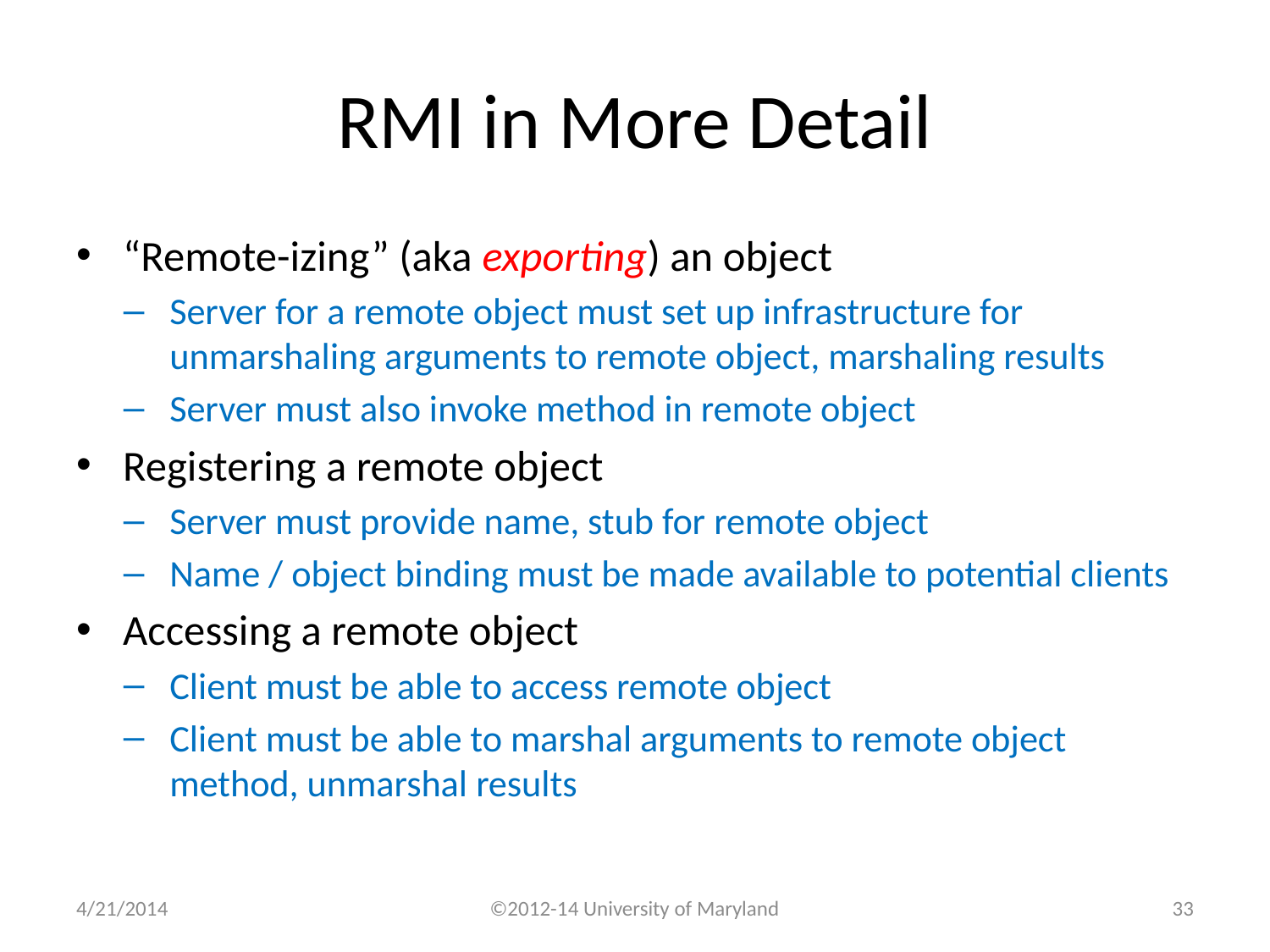

# RMI in More Detail
“Remote-izing” (aka exporting) an object
Server for a remote object must set up infrastructure for unmarshaling arguments to remote object, marshaling results
Server must also invoke method in remote object
Registering a remote object
Server must provide name, stub for remote object
Name / object binding must be made available to potential clients
Accessing a remote object
Client must be able to access remote object
Client must be able to marshal arguments to remote object method, unmarshal results
4/21/2014
©2012-14 University of Maryland
33